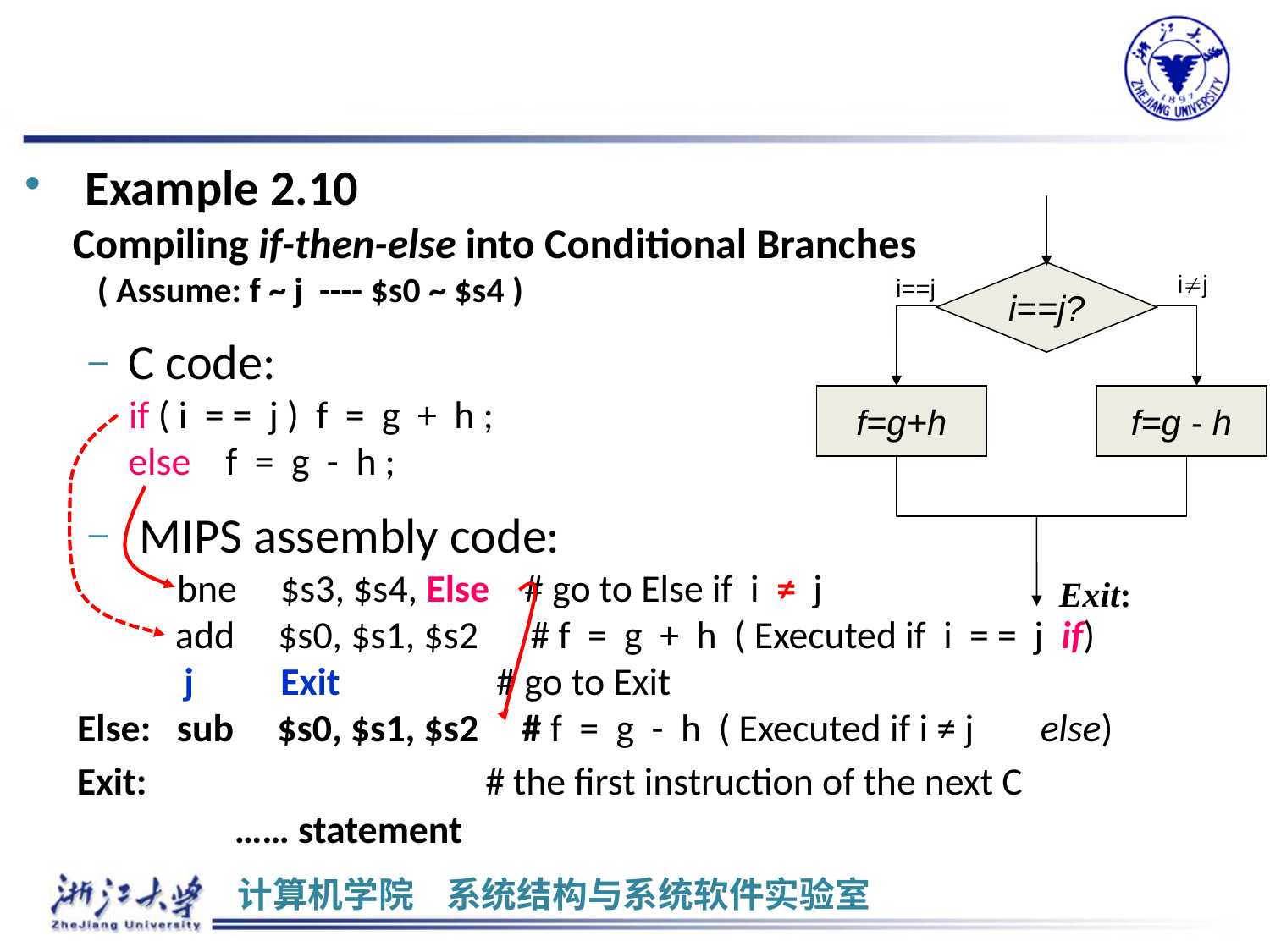

Example 2.10
	Compiling if-then-else into Conditional Branches
         ( Assume: f ~ j  ---- $s0 ~ $s4 )
C code:
     if ( i  = =  j )  f  =  g  +  h ;
else    f  =  g  -  h ;

 MIPS assembly code:
           bne     $s3, $s4, Else    # go to Else if  i  ≠  j
          add     $s0, $s1, $s2      # f  =  g  +  h  ( Executed if  i  = =  j  if)
           j          Exit                  # go to Exit
      Else:   sub     $s0, $s1, $s2     # f  =  g  -  h  ( Executed if i ≠ j 　else)
     Exit:                                       # the first instruction of the next C
 		    …… statement

i==j?

f=g+h
f=g - h

Exit:
i≠j
i==j